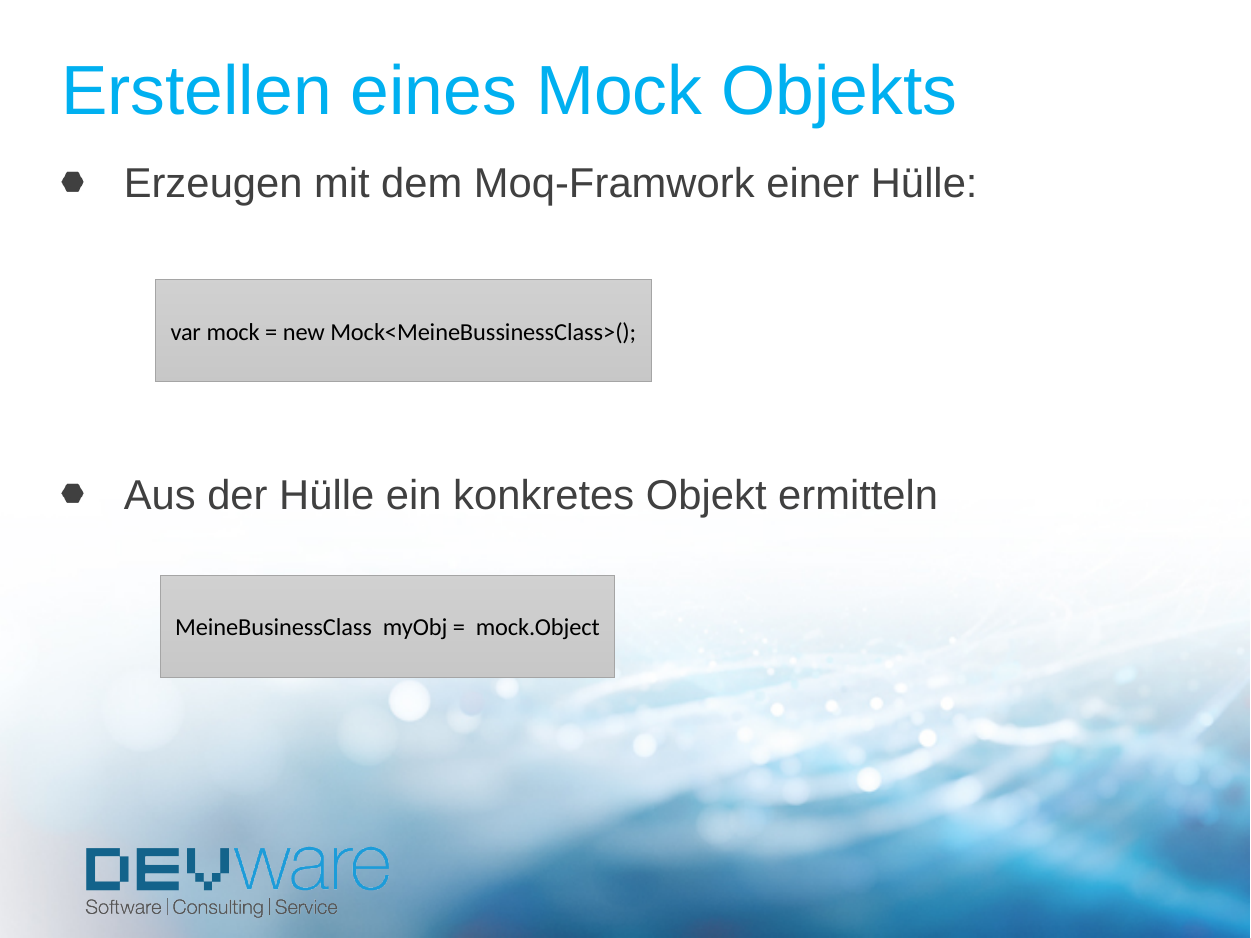

# Erstellen eines Mock Objekts
Erzeugen mit dem Moq-Framwork einer Hülle:

Aus der Hülle ein konkretes Objekt ermitteln

var mock = new Mock<MeineBussinessClass>();

MeineBusinessClass  myObj =  mock.Object